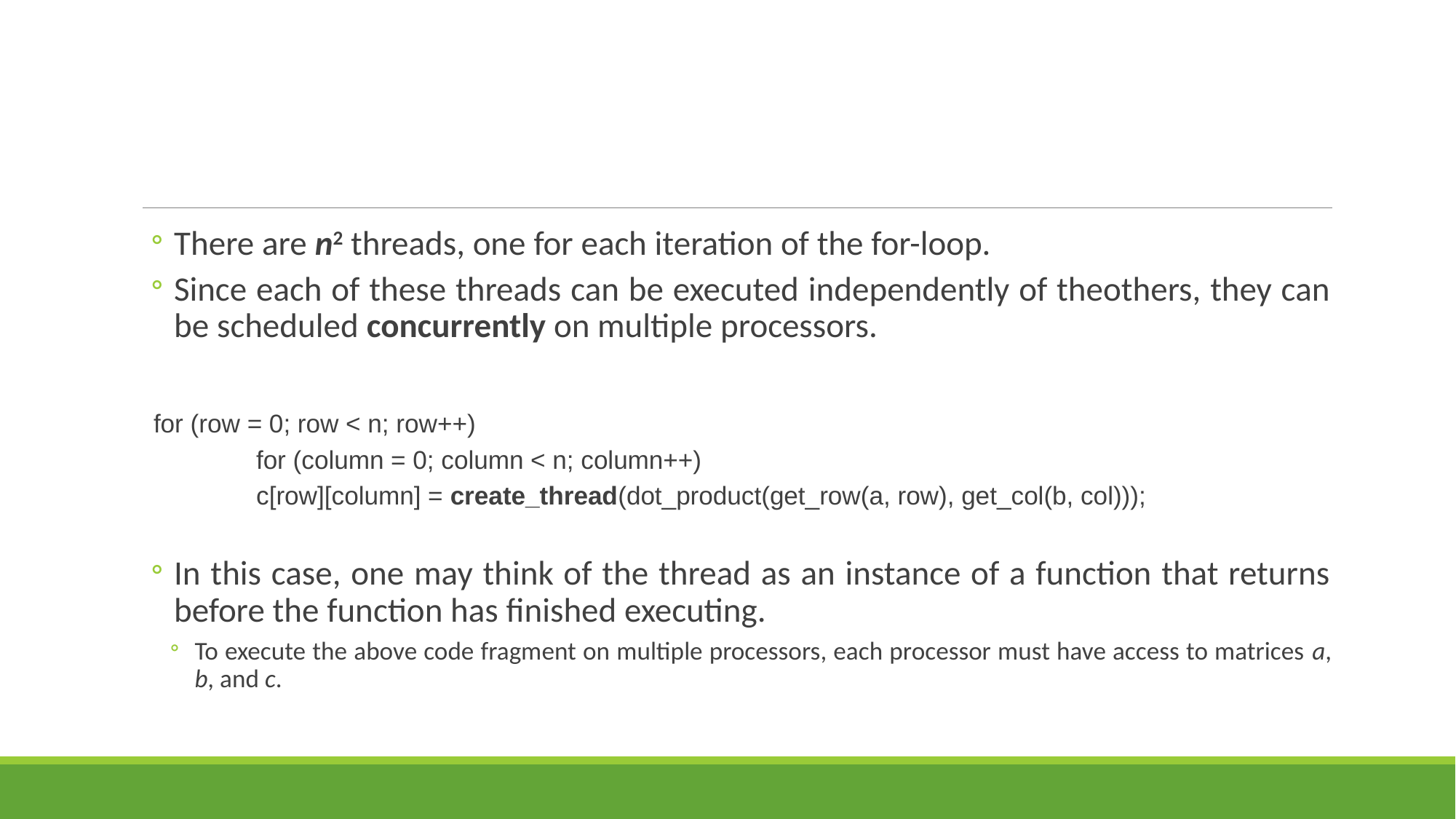

#
There are n2 threads, one for each iteration of the for-loop.
Since each of these threads can be executed independently of theothers, they can be scheduled concurrently on multiple processors.

for (row = 0; row < n; row++)
  	for (column = 0; column < n; column++)
     		c[row][column] = create_thread(dot_product(get_row(a, row), get_col(b, col)));

In this case, one may think of the thread as an instance of a function that returns before the function has finished executing.
To execute the above code fragment on multiple processors, each processor must have access to matrices a, b, and c.